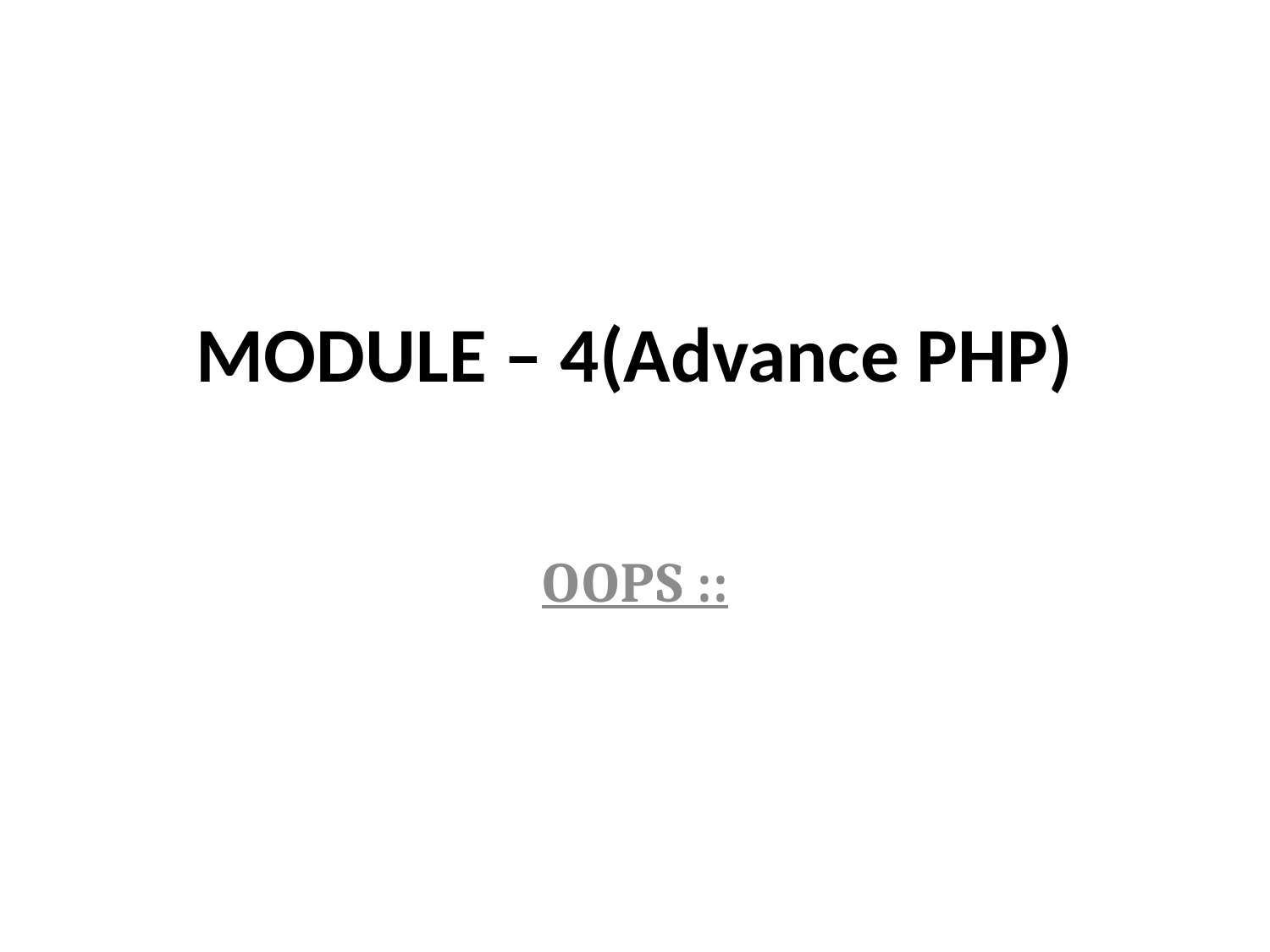

# MODULE – 4(Advance PHP)
OOPS ::